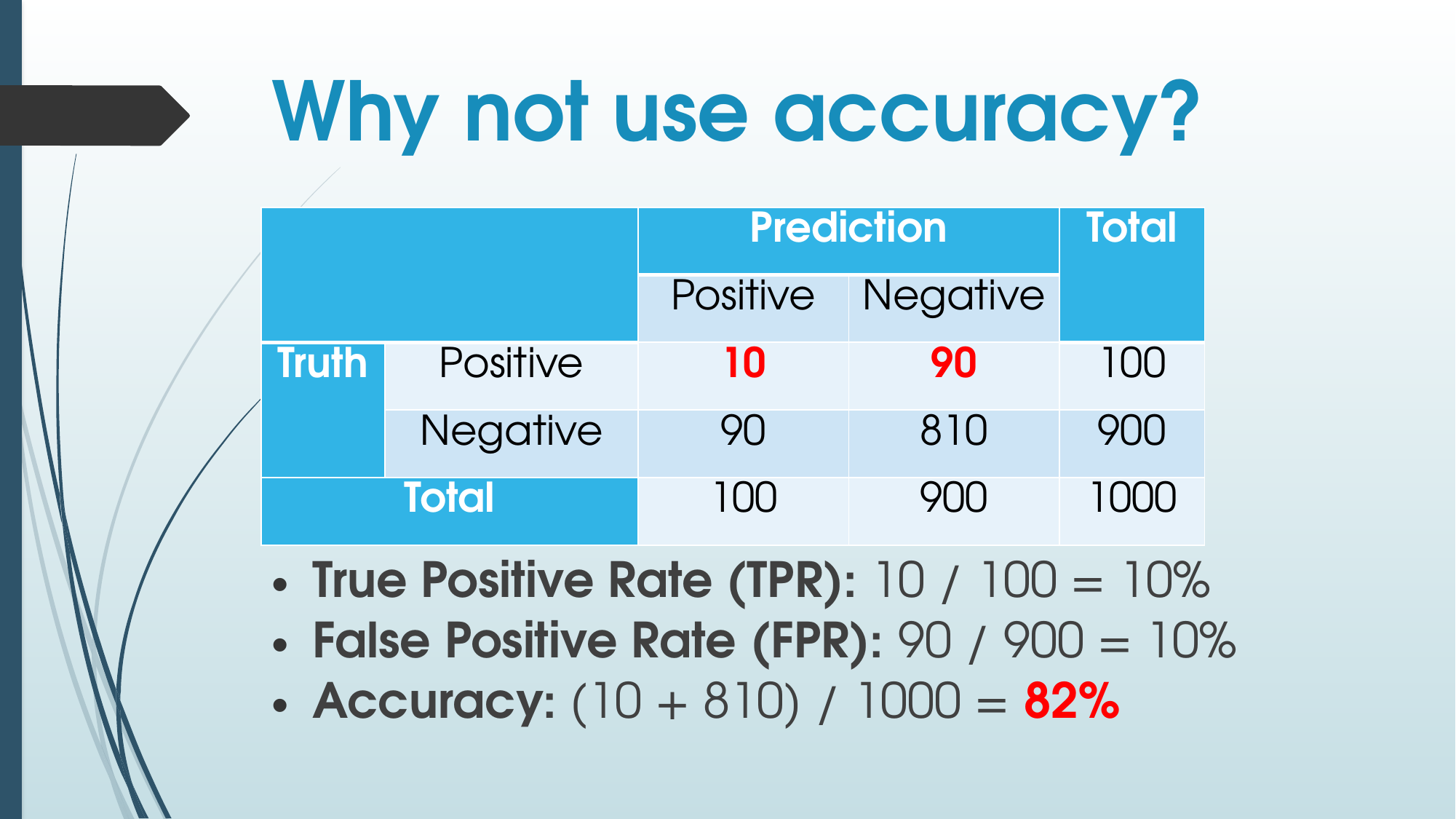

# Why not use accuracy?
|  |  | Prediction |  | Total |
| --- | --- | --- | --- | --- |
|  |  | Positive | Negative |  |
| Truth | Positive | 10 | 90 | 100 |
|  | Negative | 90 | 810 | 900 |
| Total |  | 100 | 900 | 1000 |
True Positive Rate (TPR): 10 / 100 = 10%
False Positive Rate (FPR): 90 / 900 = 10%
Accuracy: (10 + 810) / 1000 = 82%